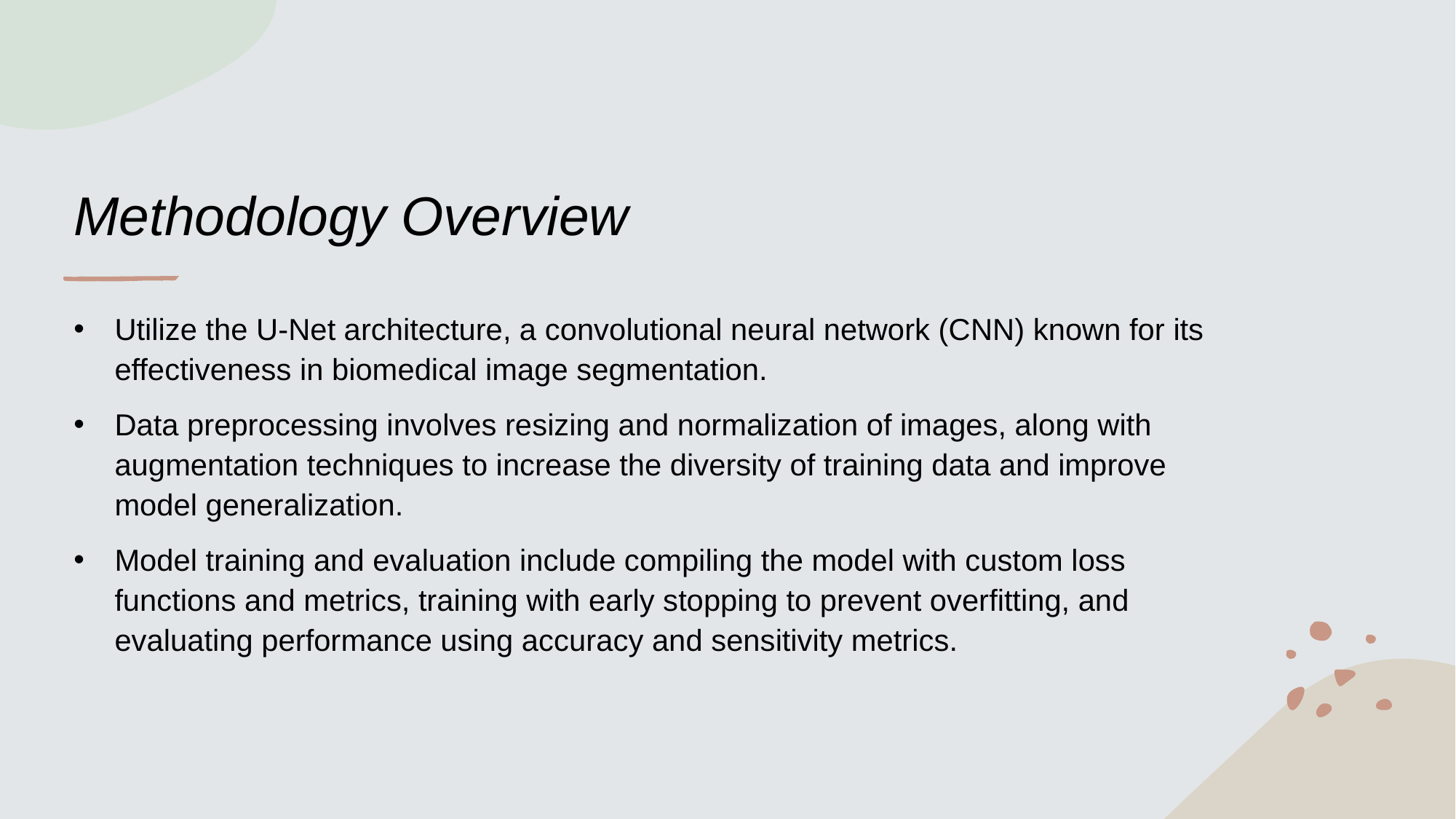

# Methodology Overview
Utilize the U-Net architecture, a convolutional neural network (CNN) known for its effectiveness in biomedical image segmentation.
Data preprocessing involves resizing and normalization of images, along with augmentation techniques to increase the diversity of training data and improve model generalization.
Model training and evaluation include compiling the model with custom loss functions and metrics, training with early stopping to prevent overfitting, and evaluating performance using accuracy and sensitivity metrics.